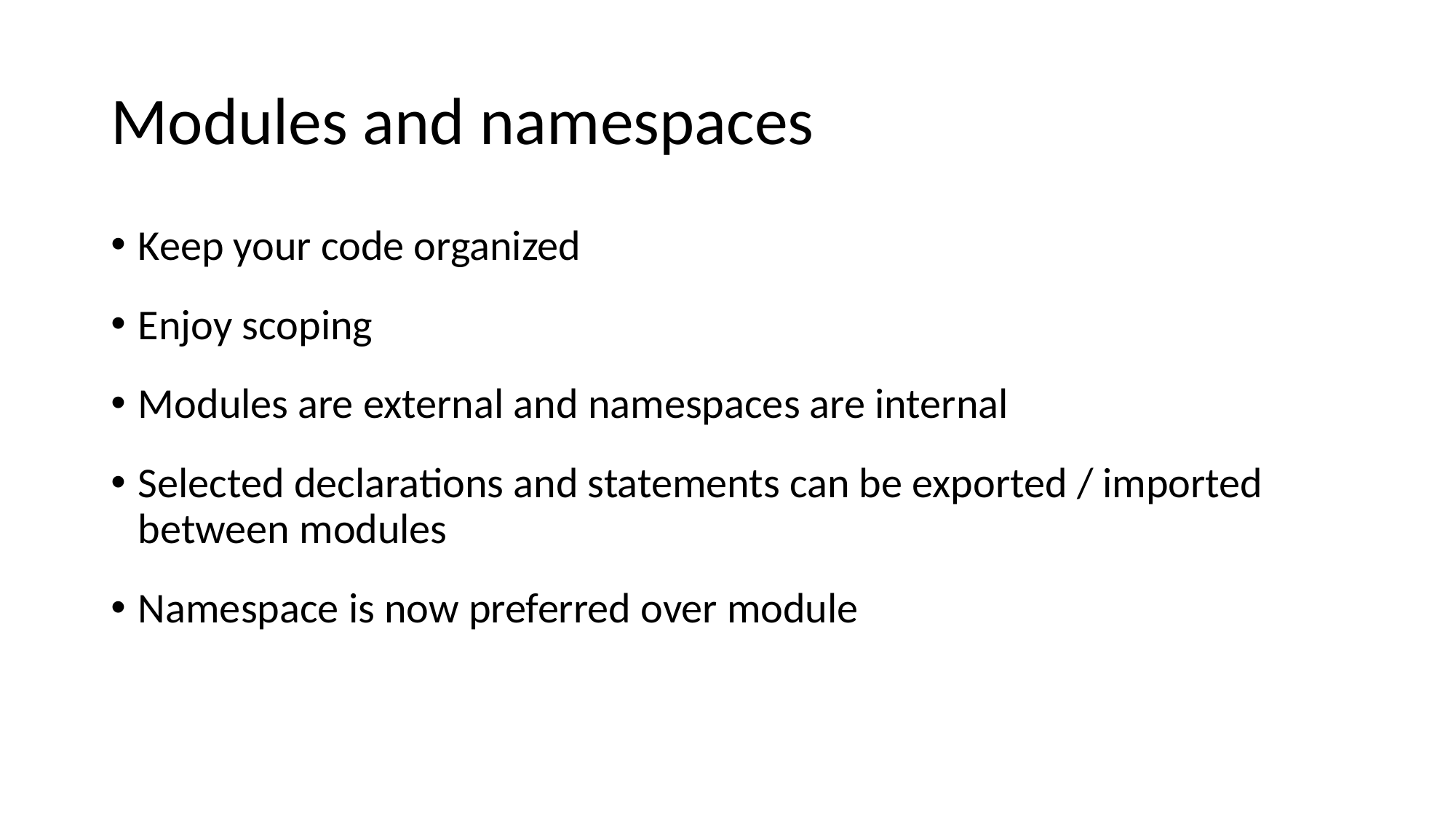

# Modules and namespaces
Keep your code organized
Enjoy scoping
Modules are external and namespaces are internal
Selected declarations and statements can be exported / imported between modules
Namespace is now preferred over module